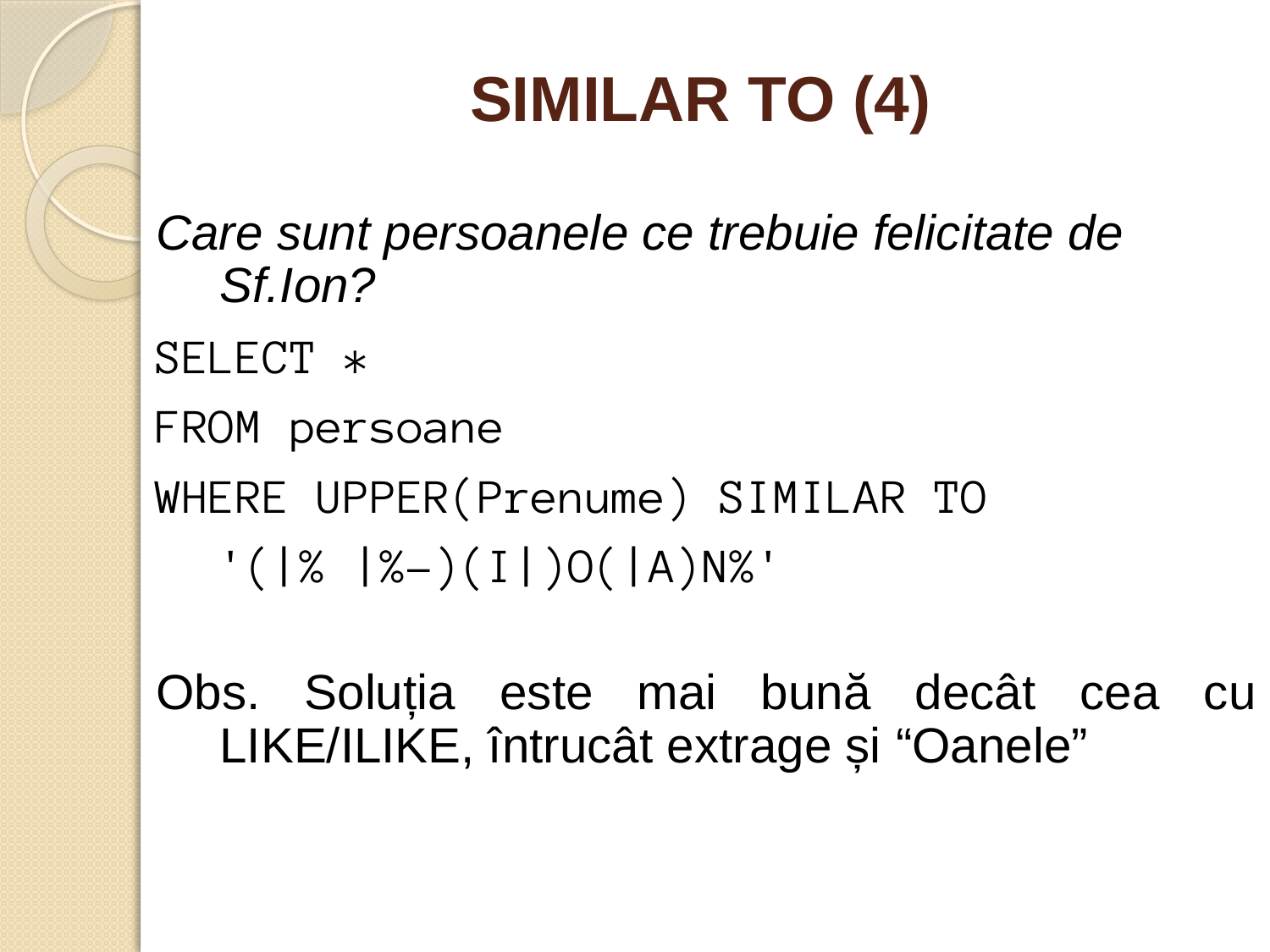

# SIMILAR TO (4)
Care sunt persoanele ce trebuie felicitate de Sf.Ion?
SELECT *
FROM persoane
WHERE UPPER(Prenume) SIMILAR TO
	'(|% |%-)(I|)O(|A)N%'

Obs. Soluția este mai bună decât cea cu LIKE/ILIKE, întrucât extrage și “Oanele”